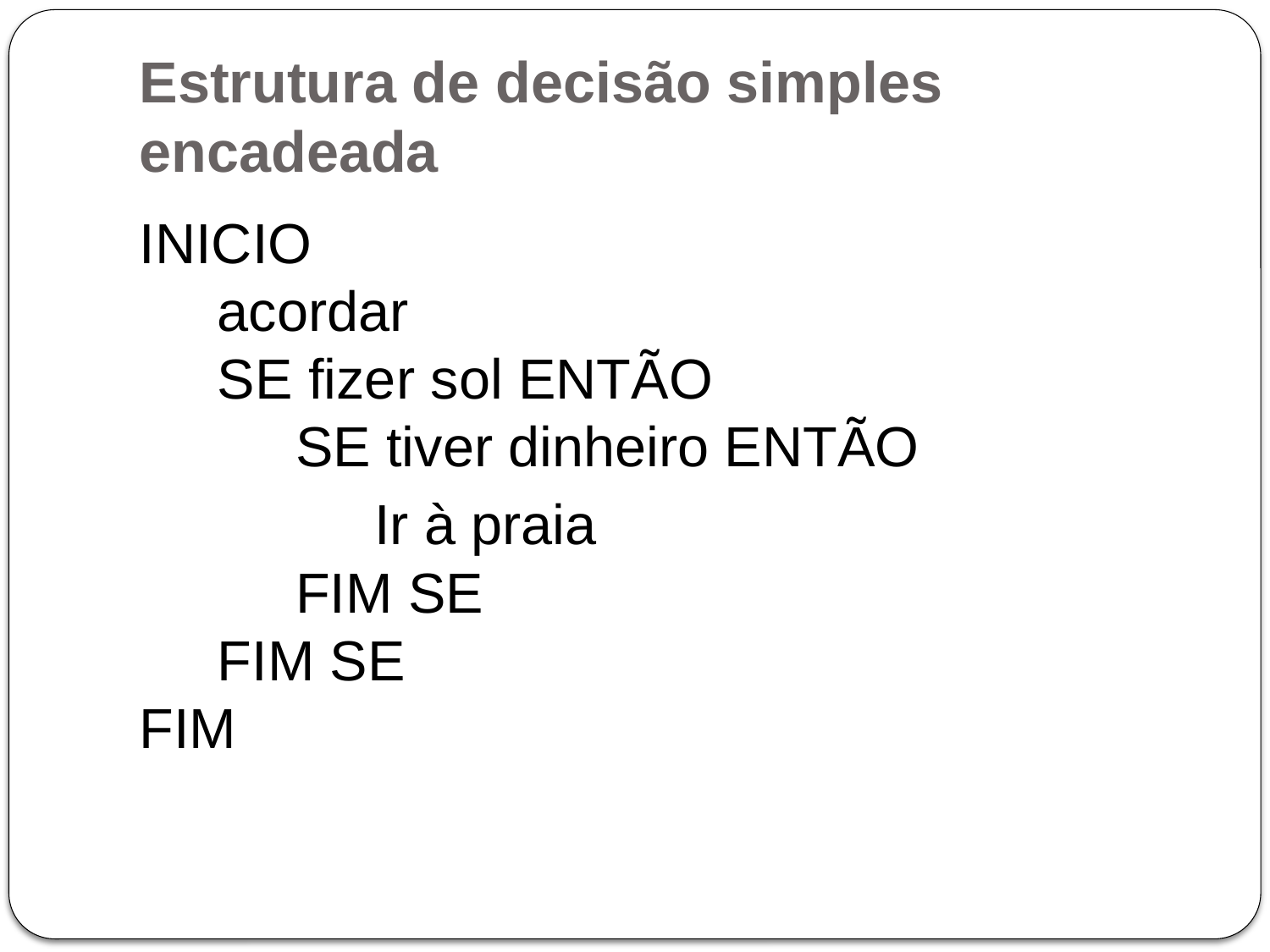

# Estrutura de decisão simples encadeada
INICIO
     acordar
     SE fizer sol ENTÃO 
          SE tiver dinheiro ENTÃO
               Ir à praia
          FIM SE 
     FIM SE 
FIM